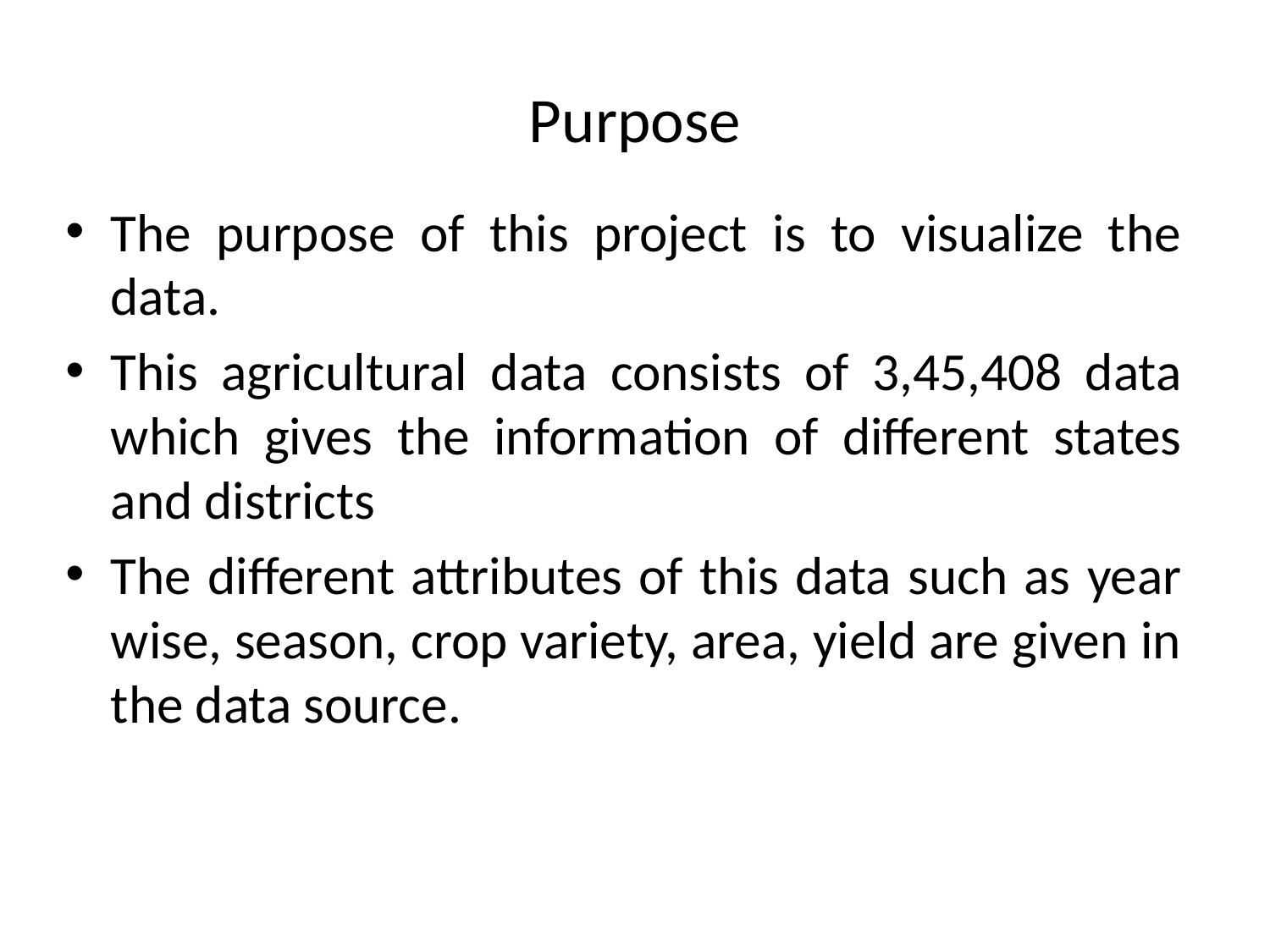

# Purpose

The purpose of this project is to visualize the data.
This agricultural data consists of 3,45,408 data which gives the information of different states and districts
The different attributes of this data such as year wise, season, crop variety, area, yield are given in the data source.